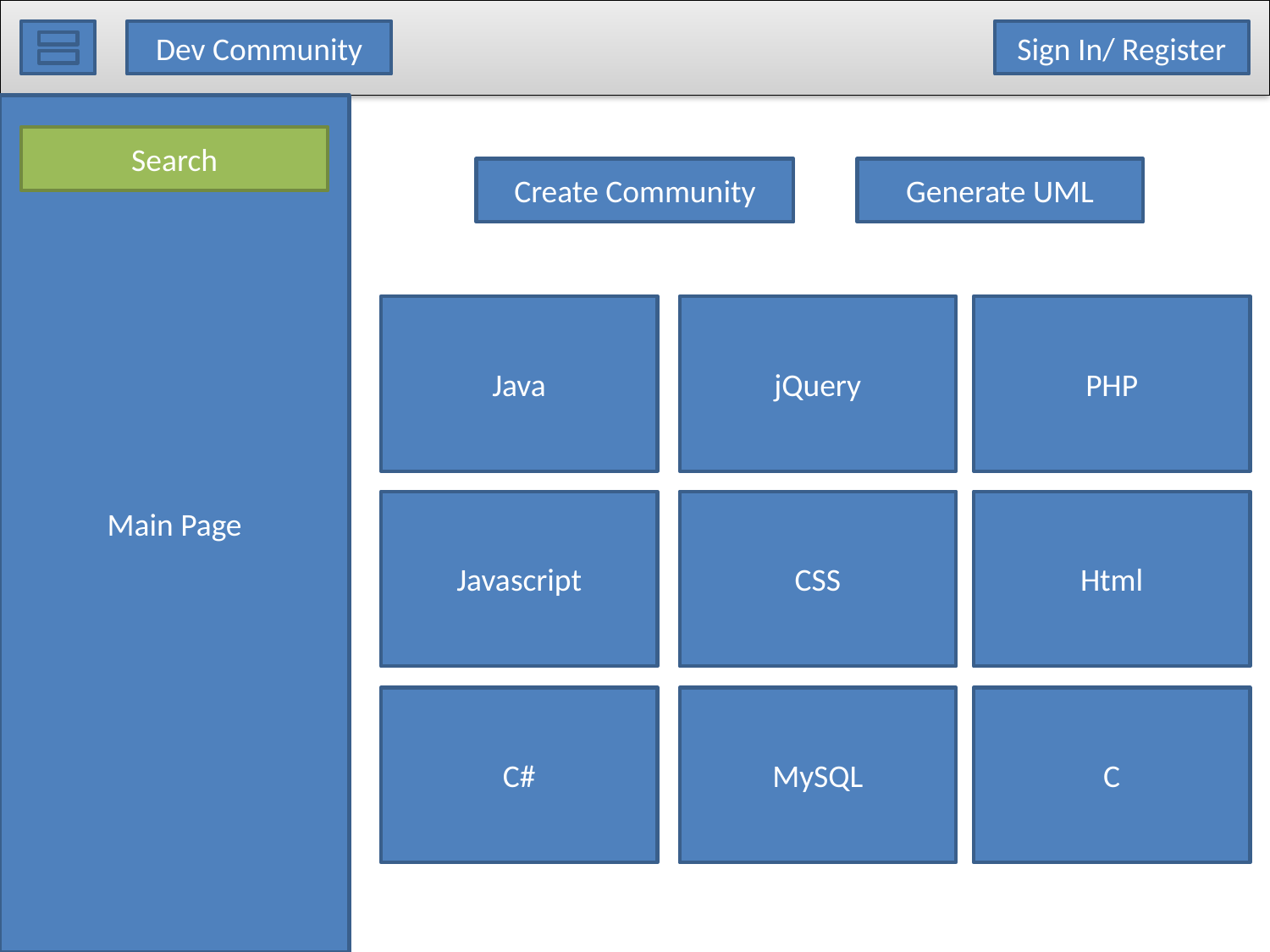

Dev Community
Sign In/ Register
Main Page
Search
Create Community
Generate UML
Java
jQuery
PHP
Javascript
CSS
Html
C#
MySQL
C